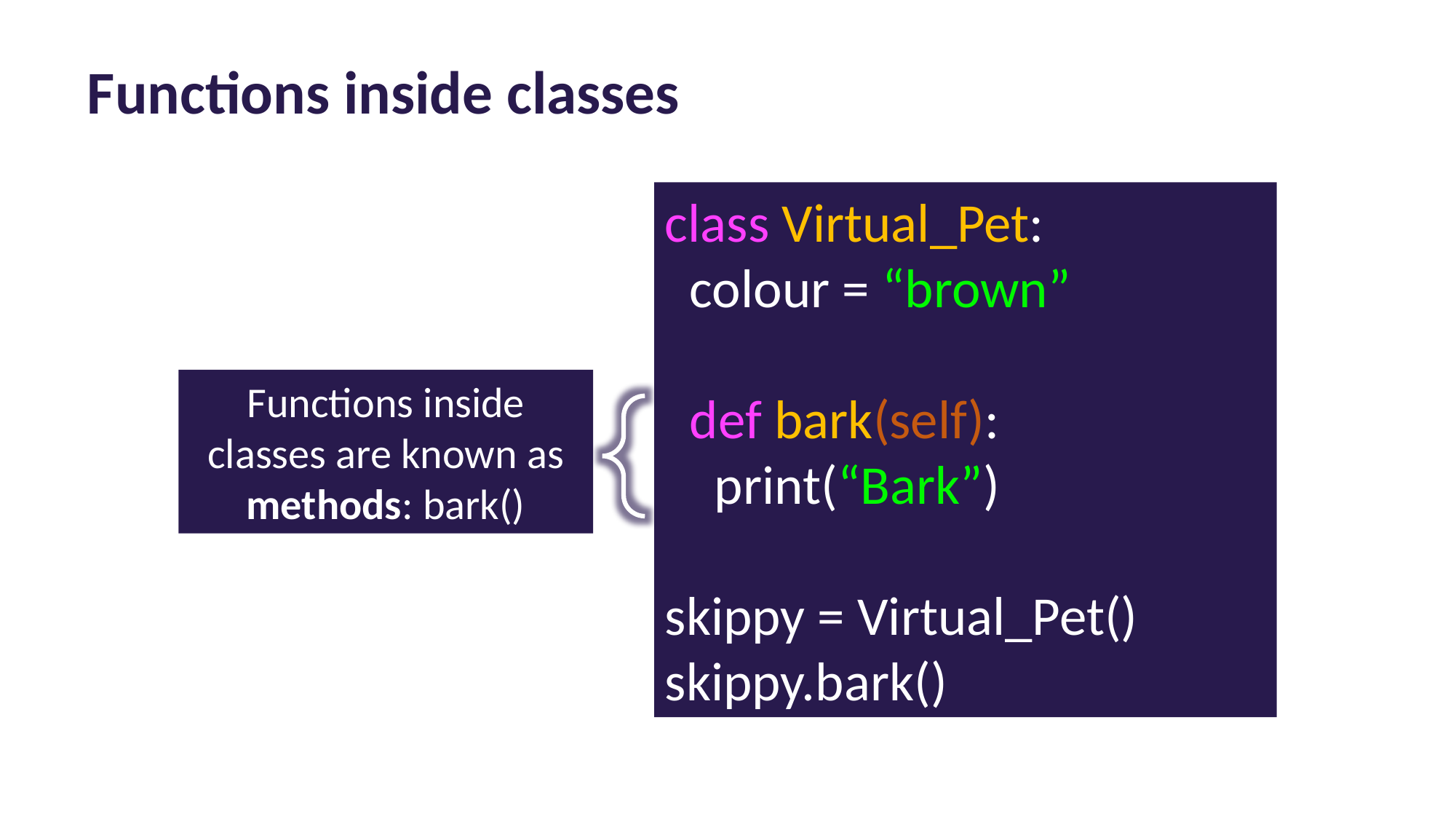

Functions inside classes
class Virtual_Pet:
  colour = “brown”

  def bark(self):
    print(“Bark”)

skippy = Virtual_Pet()
skippy.bark()
Functions inside classes are known as methods: bark()